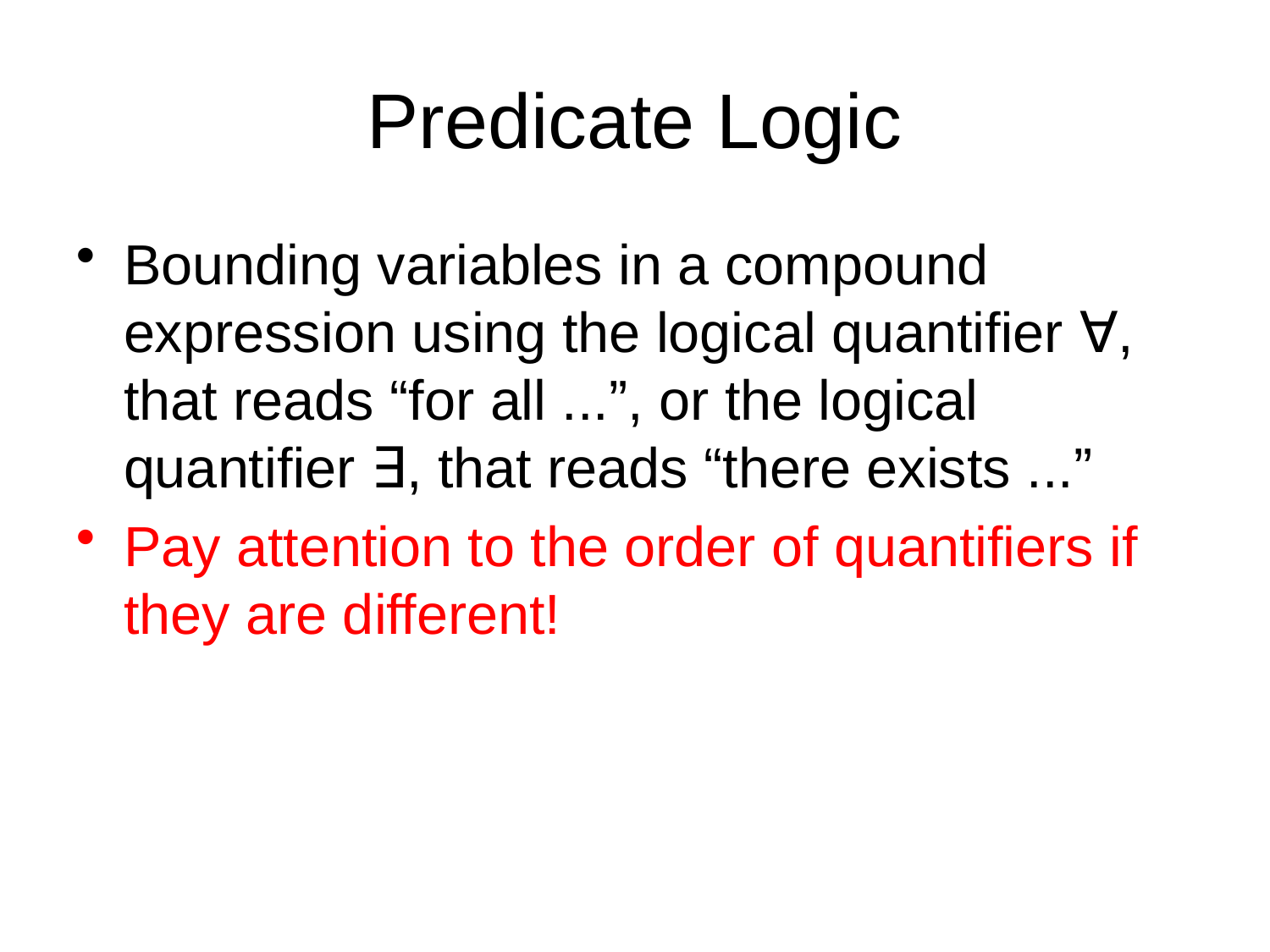

# Predicate Logic
Bounding variables in a compound expression using the logical quantiﬁer ∀, that reads “for all ...”, or the logical quantiﬁer ∃, that reads “there exists ...”
Pay attention to the order of quantifiers if they are different!